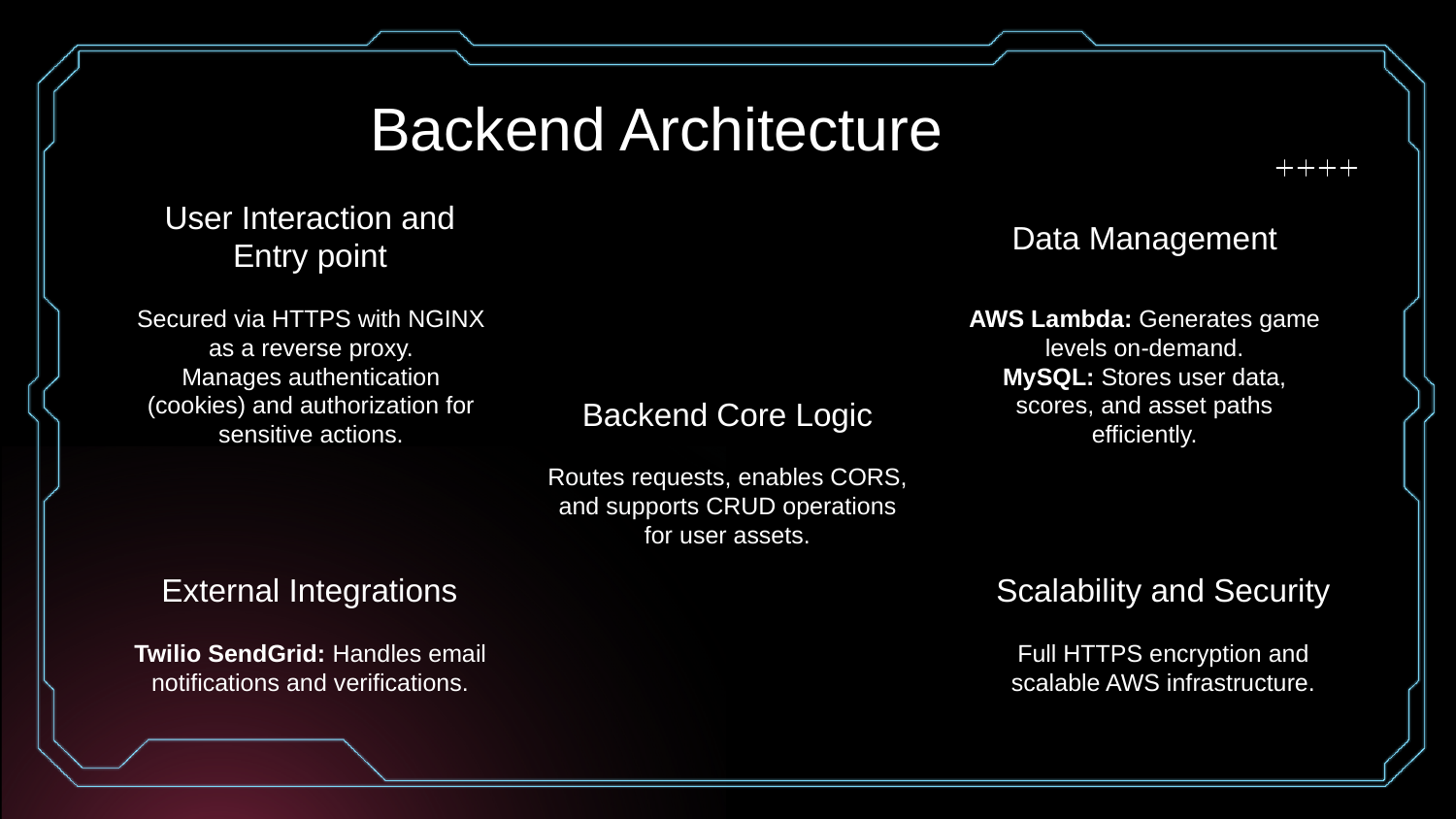

# Backend Architecture

Data Management
User Interaction and Entry point
Secured via HTTPS with NGINX as a reverse proxy.
Manages authentication (cookies) and authorization for sensitive actions.

AWS Lambda: Generates game levels on-demand.
MySQL: Stores user data, scores, and asset paths efficiently.
Backend Core Logic
Routes requests, enables CORS, and supports CRUD operations for user assets.
External Integrations
Scalability and Security
Twilio SendGrid: Handles email notifications and verifications.
Full HTTPS encryption and scalable AWS infrastructure.